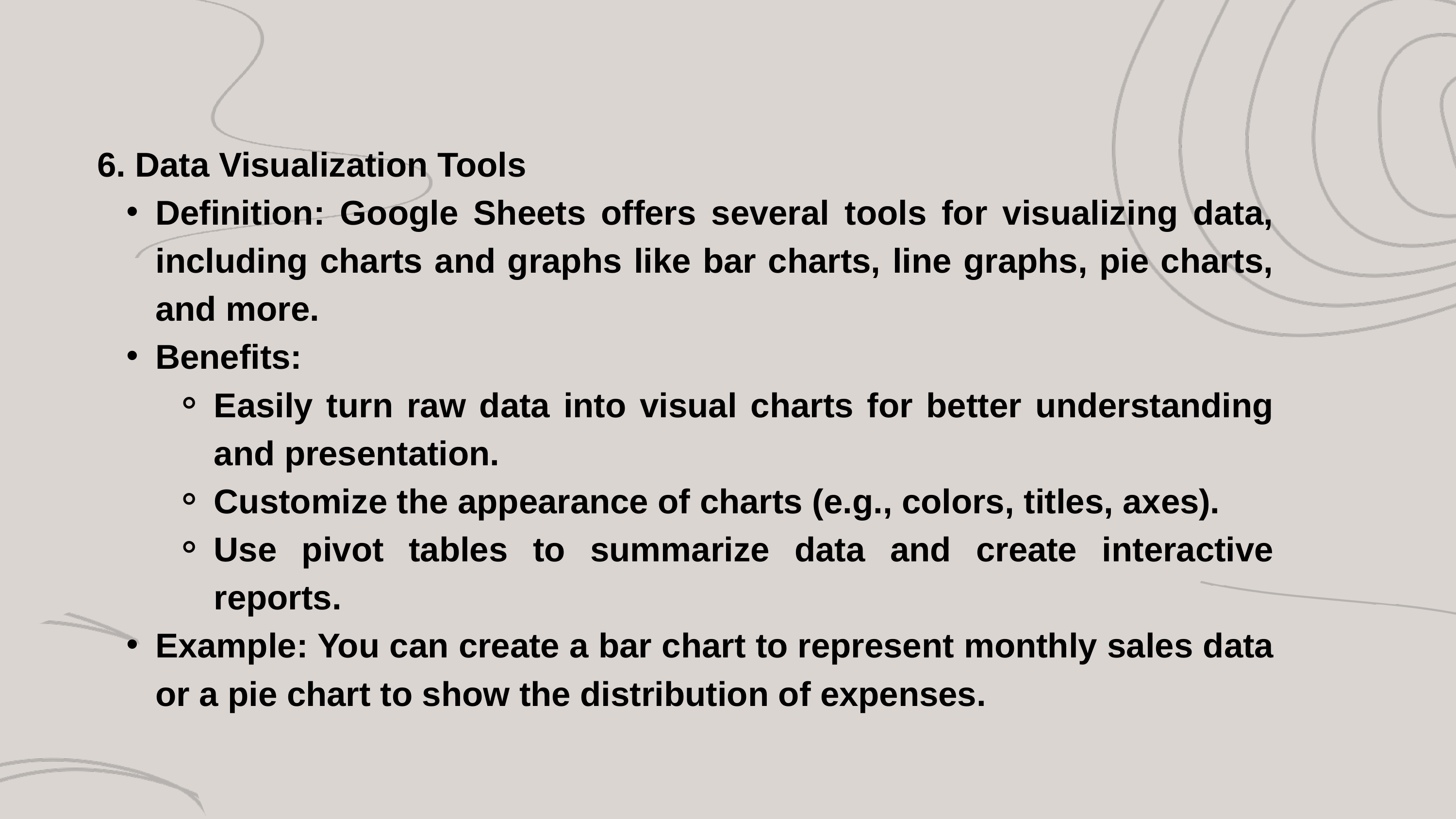

6. Data Visualization Tools
Definition: Google Sheets offers several tools for visualizing data, including charts and graphs like bar charts, line graphs, pie charts, and more.
Benefits:
Easily turn raw data into visual charts for better understanding and presentation.
Customize the appearance of charts (e.g., colors, titles, axes).
Use pivot tables to summarize data and create interactive reports.
Example: You can create a bar chart to represent monthly sales data or a pie chart to show the distribution of expenses.